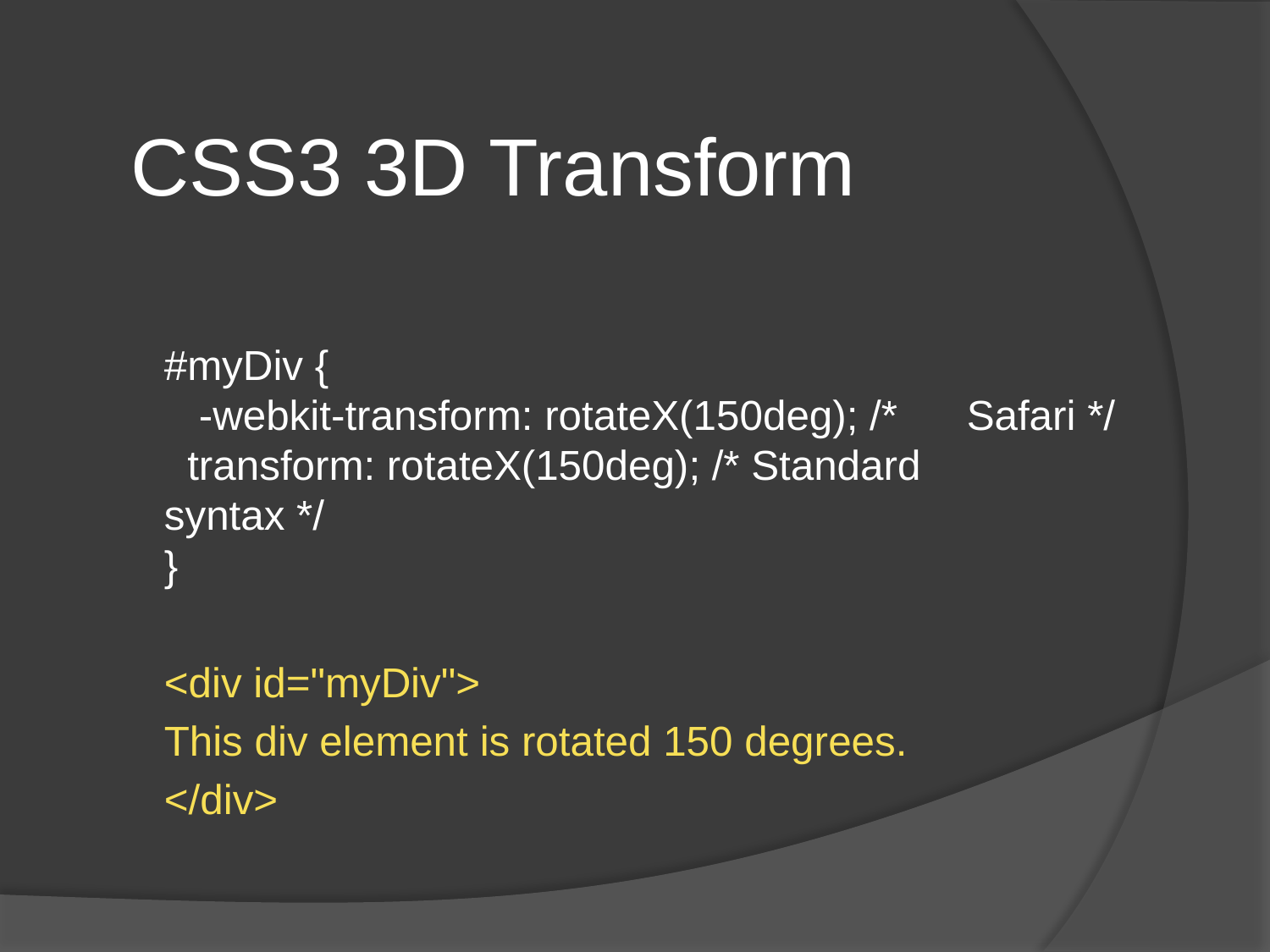

# CSS3 3D Transform

#myDiv {
   -webkit-transform: rotateX(150deg); /*    	Safari */
  transform: rotateX(150deg); /* Standard     	syntax */
}

<div id="myDiv">
	This div element is rotated 150 degrees.
</div>